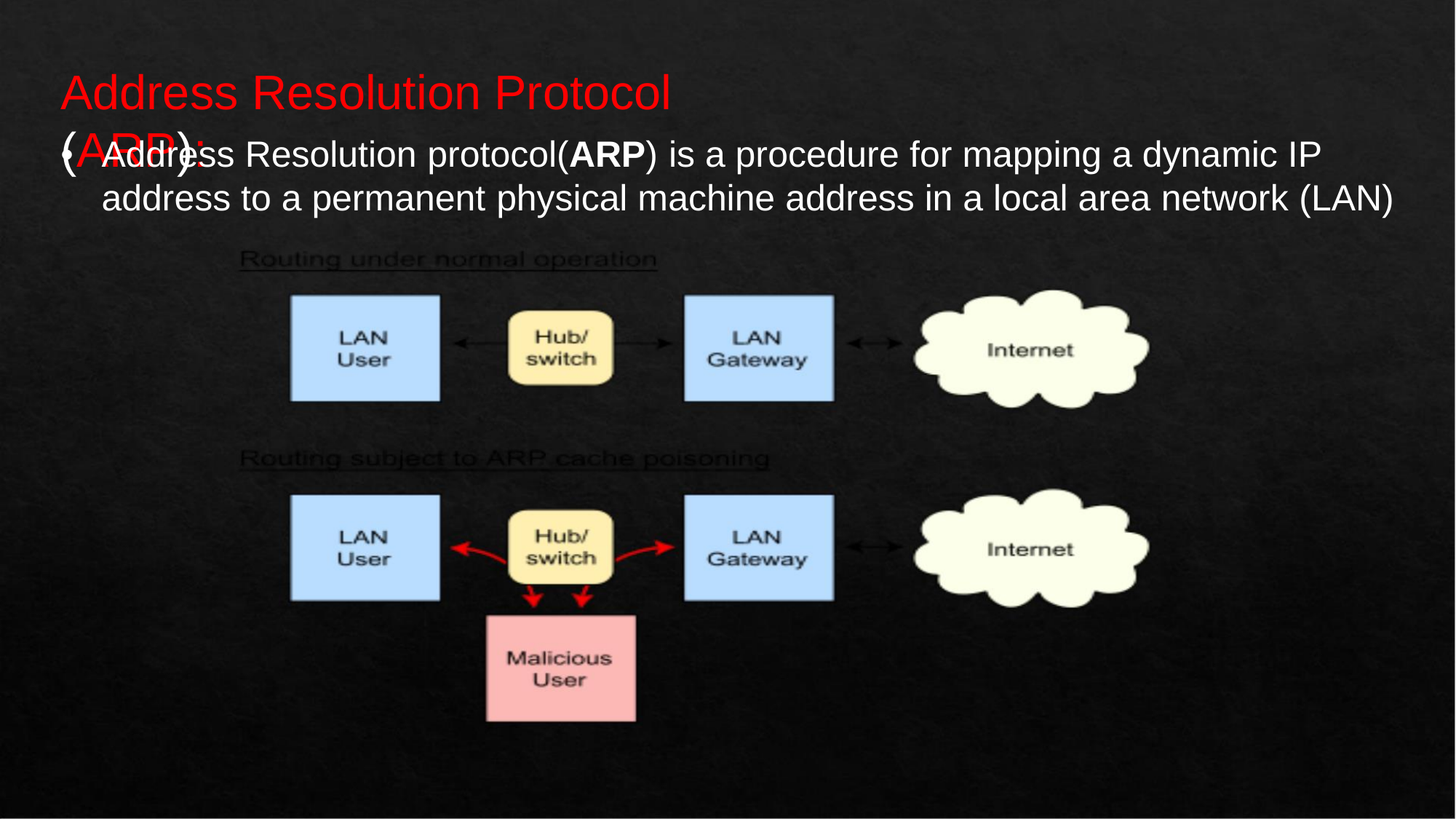

Address Resolution Protocol (ARP):
• Address Resolution protocol(ARP) is a procedure for mapping a dynamic IP
address to a permanent physical machine address in a local area network (LAN)